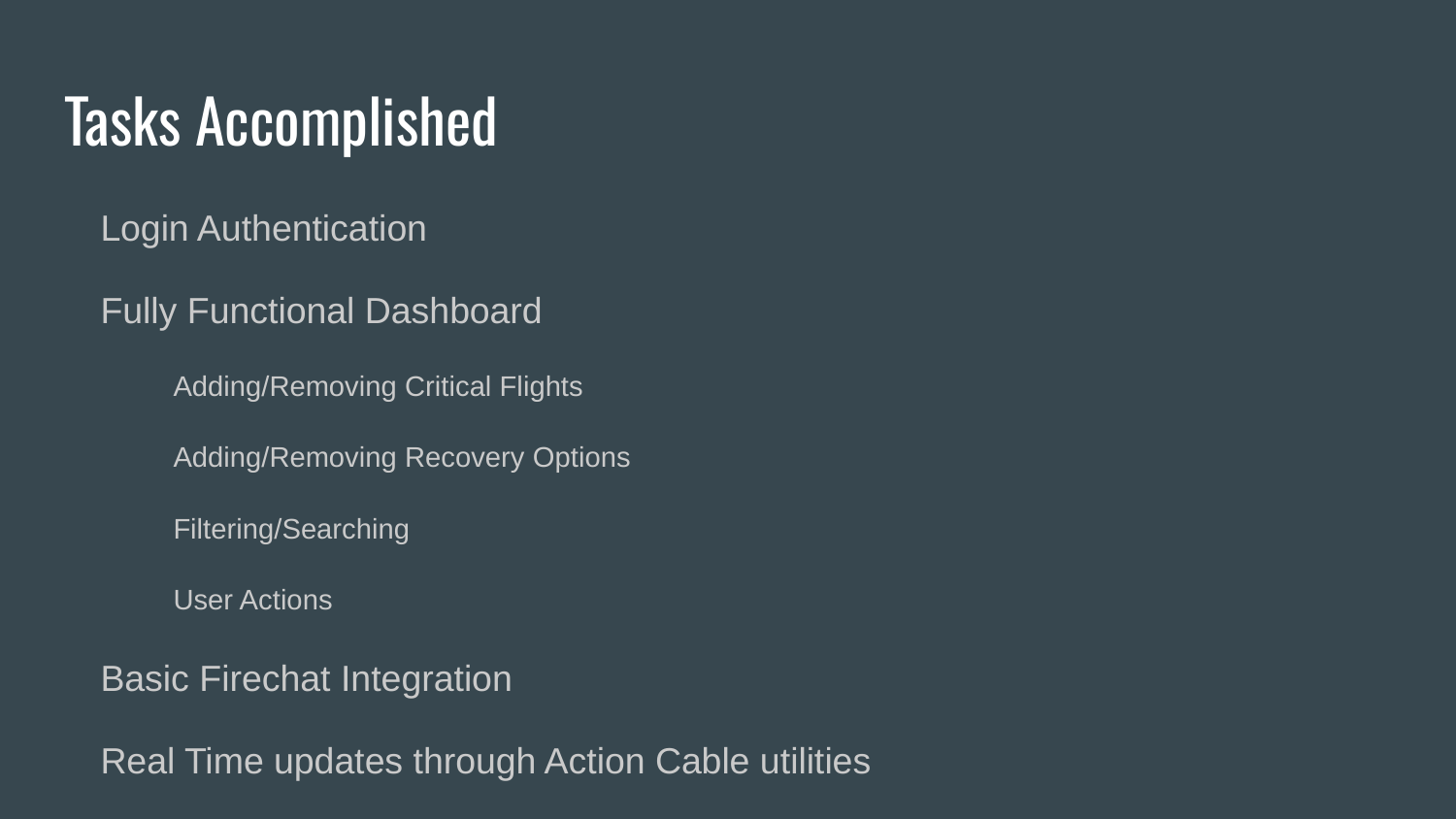

# Tasks Accomplished
Login Authentication
Fully Functional Dashboard
Adding/Removing Critical Flights
Adding/Removing Recovery Options
Filtering/Searching
User Actions
Basic Firechat Integration
Real Time updates through Action Cable utilities